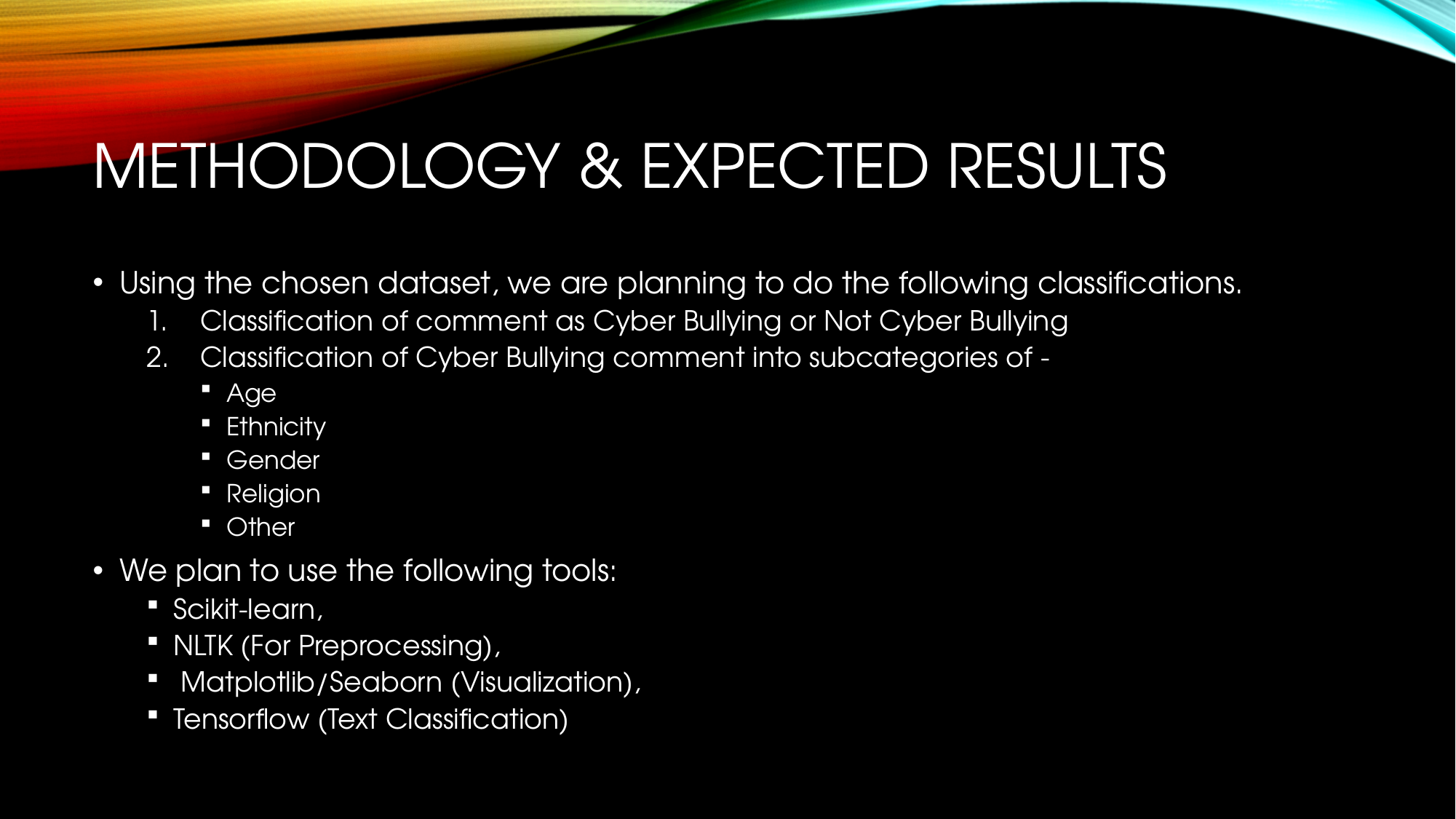

# METHODOLOGY & Expected results
Using the chosen dataset, we are planning to do the following classifications.
Classification of comment as Cyber Bullying or Not Cyber Bullying
Classification of Cyber Bullying comment into subcategories of -
Age
Ethnicity
Gender
Religion
Other
We plan to use the following tools:
Scikit-learn,
NLTK (For Preprocessing),
 Matplotlib/Seaborn (Visualization),
Tensorflow (Text Classification)